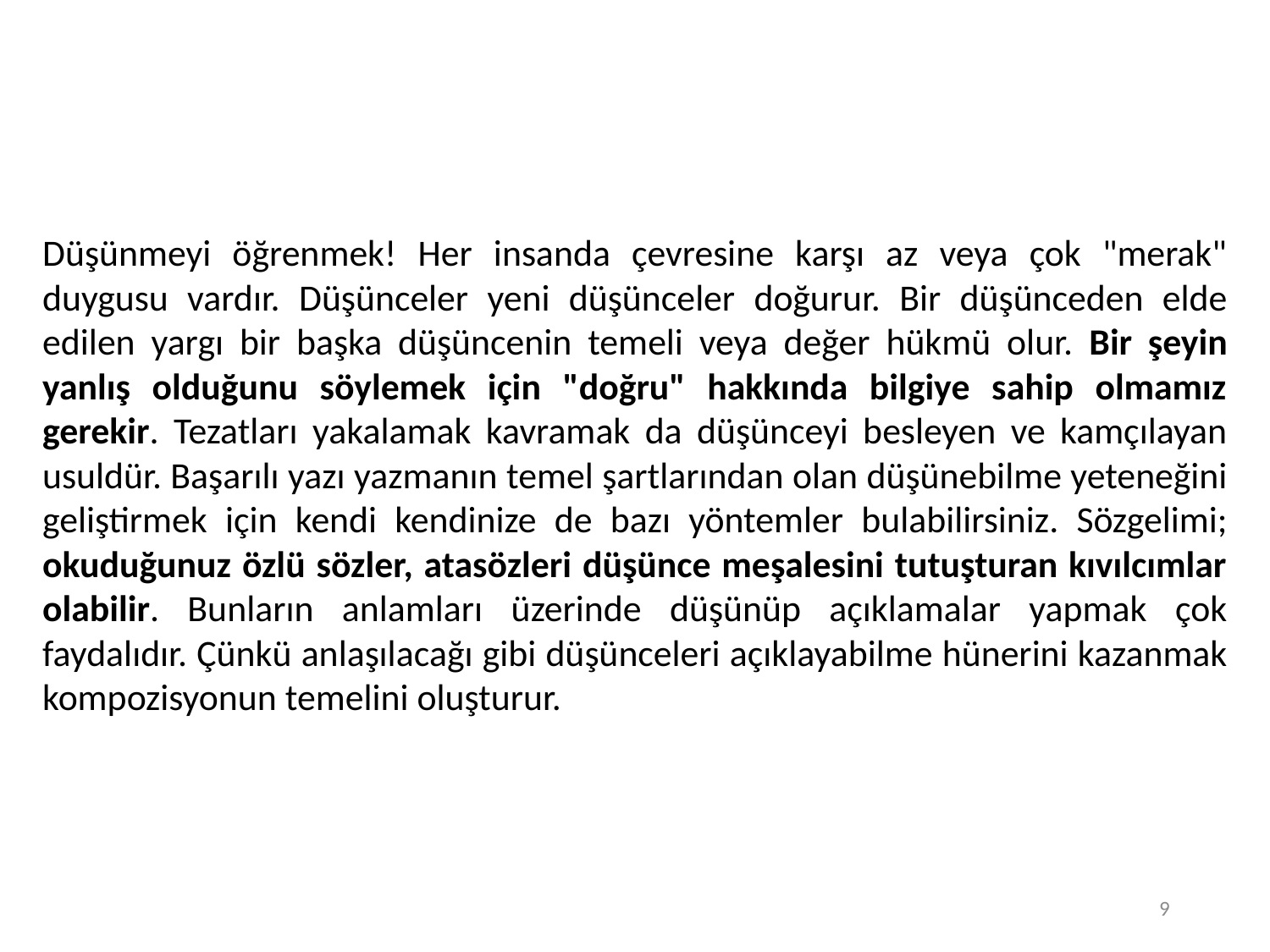

Düşünmeyi öğrenmek! Her insanda çevresine karşı az veya çok "merak" duygusu vardır. Düşünceler yeni düşünceler doğurur. Bir düşünceden elde edilen yargı bir başka düşüncenin temeli veya değer hükmü olur. Bir şeyin yanlış olduğunu söylemek için "doğru" hakkında bilgiye sahip olmamız gerekir. Tezatları yakalamak kavramak da düşünceyi besleyen ve kamçılayan usuldür. Başarılı yazı yazmanın temel şartlarından olan düşünebilme yeteneğini geliştirmek için kendi kendinize de bazı yöntemler bulabilirsiniz. Sözgelimi; okuduğunuz özlü sözler, atasözleri düşünce meşalesini tutuşturan kıvılcımlar olabilir. Bunların anlamları üzerinde düşünüp açıklamalar yapmak çok faydalıdır. Çünkü anlaşılacağı gibi düşünceleri açıklayabilme hünerini kazanmak kompozisyonun temelini oluşturur.
9